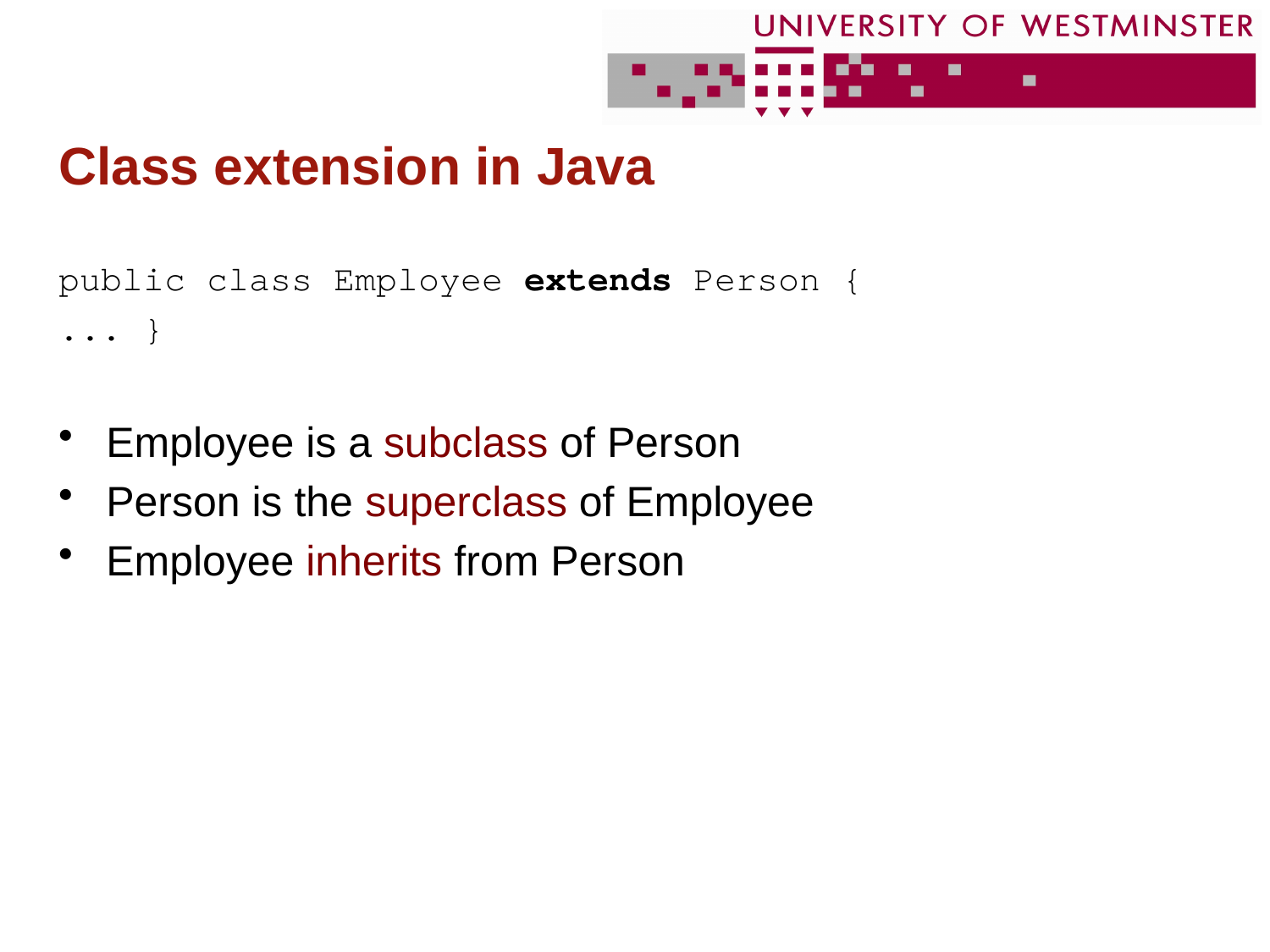

# Class extension in Java
public class Employee extends Person {
... }

Employee is a subclass of Person
Person is the superclass of Employee
Employee inherits from Person